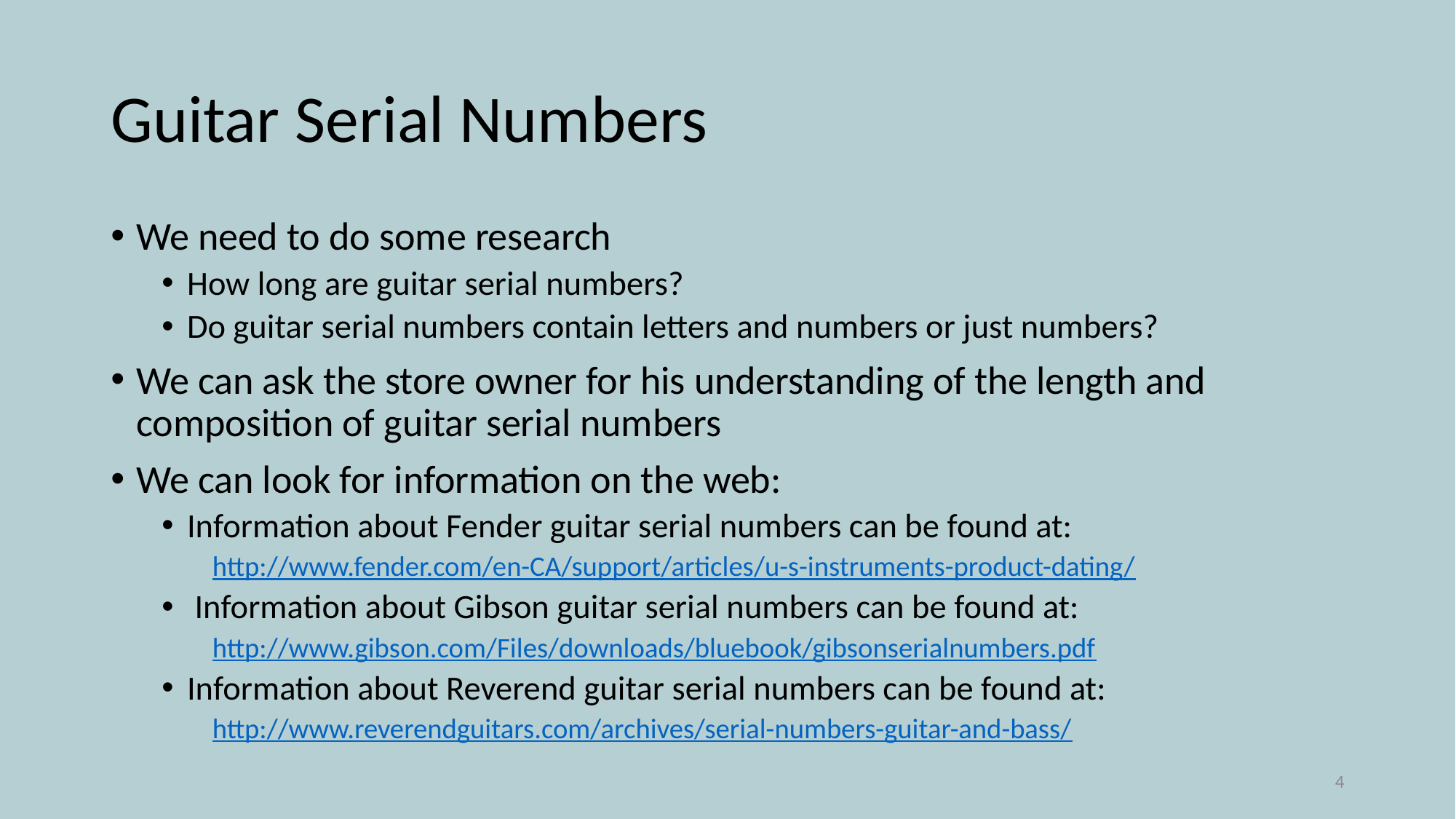

# Guitar Serial Numbers
We need to do some research
How long are guitar serial numbers?
Do guitar serial numbers contain letters and numbers or just numbers?
We can ask the store owner for his understanding of the length and composition of guitar serial numbers
We can look for information on the web:
Information about Fender guitar serial numbers can be found at:
http://www.fender.com/en-CA/support/articles/u-s-instruments-product-dating/
 Information about Gibson guitar serial numbers can be found at:
http://www.gibson.com/Files/downloads/bluebook/gibsonserialnumbers.pdf
Information about Reverend guitar serial numbers can be found at:
http://www.reverendguitars.com/archives/serial-numbers-guitar-and-bass/

4